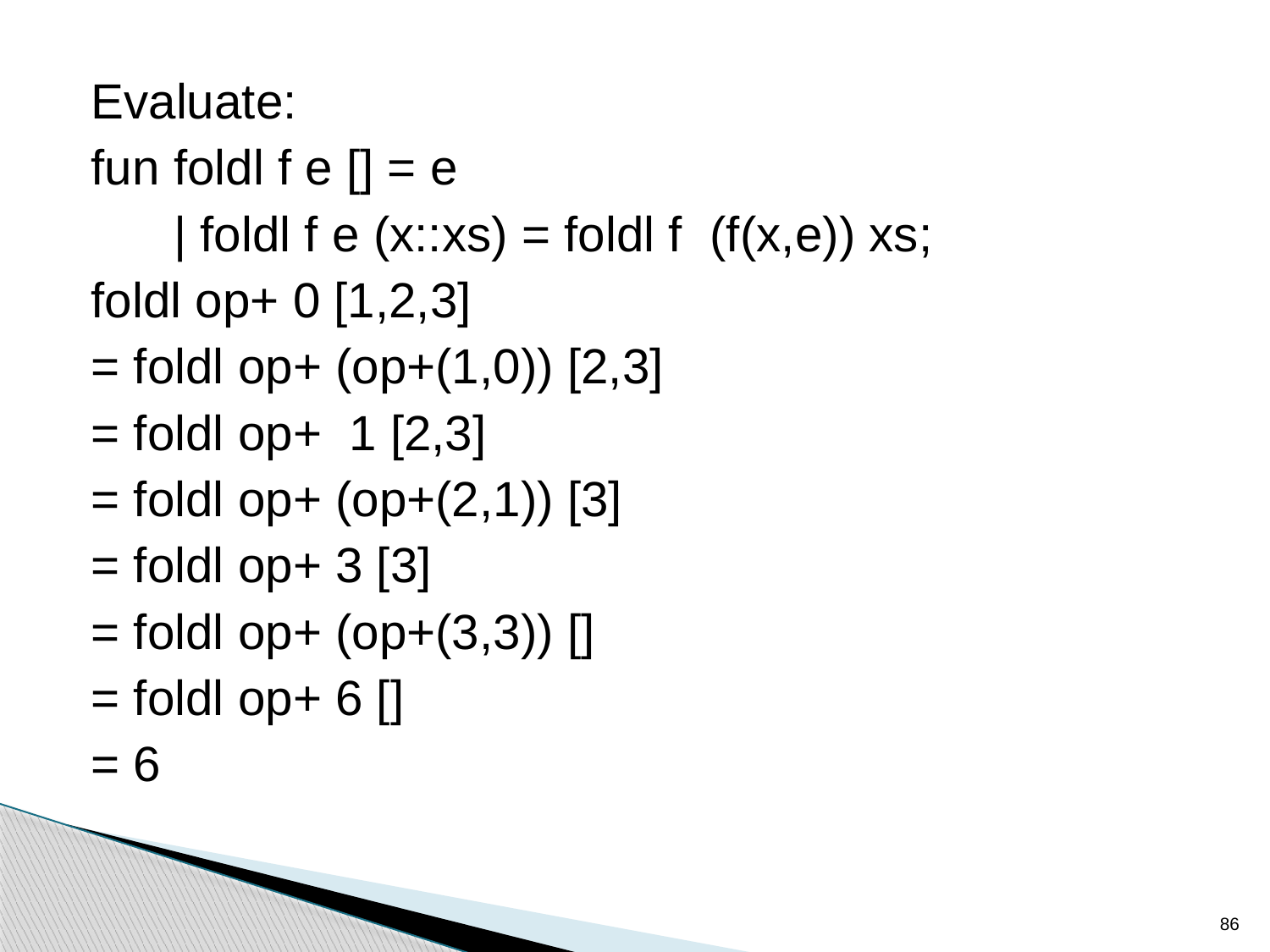

Evaluate:
fun foldl f e [] = e
      | foldl f e (x::xs) = foldl f  (f(x,e)) xs;
foldl op+ 0 [1,2,3]
= foldl op+ (op+(1,0)) [2,3]
= foldl op+  1 [2,3]
= foldl op+ (op+(2,1)) [3]
= foldl op+ 3 [3]
= foldl op+ (op+(3,3)) []
= foldl op+ 6 []
= 6
86